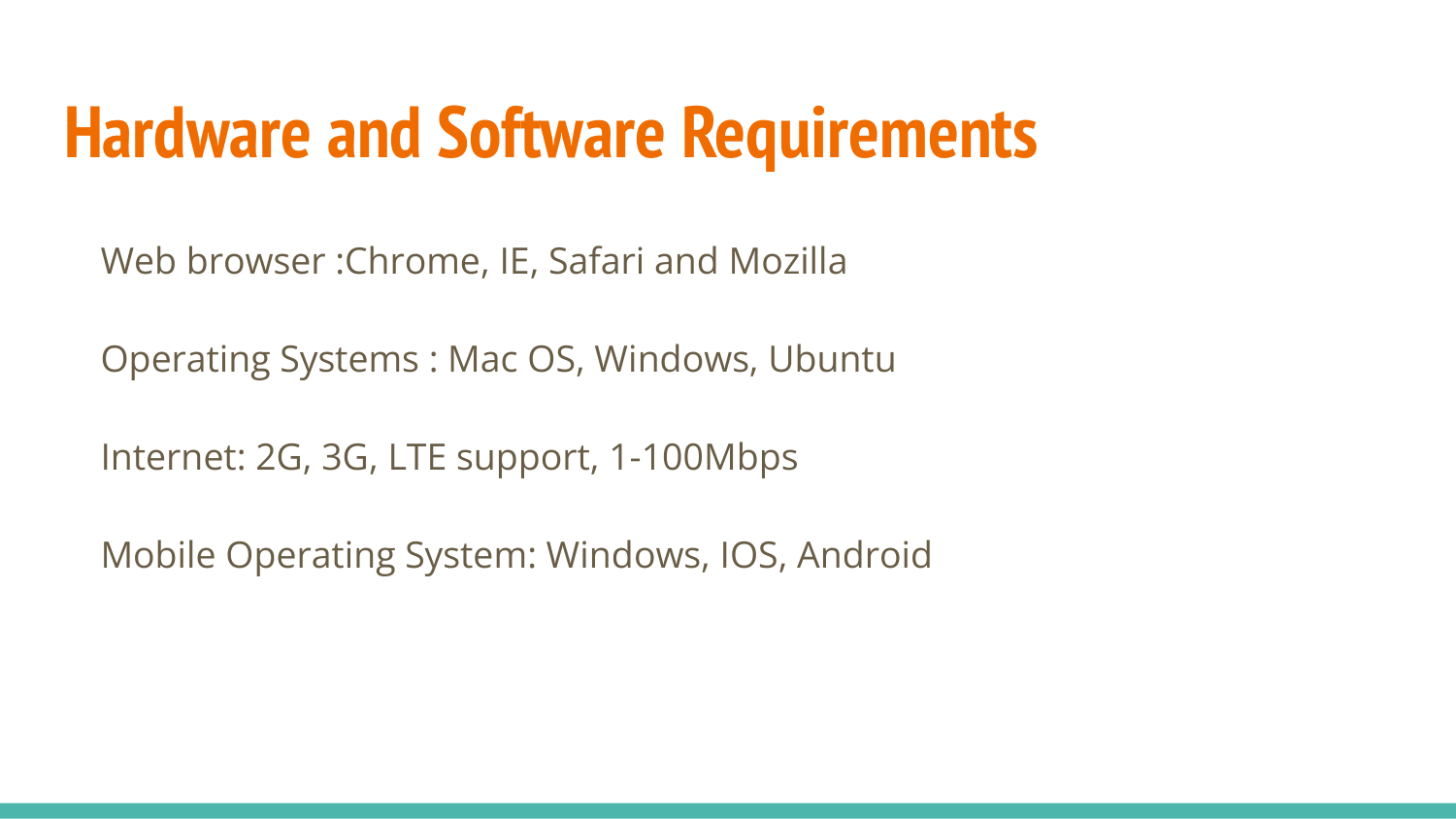

# Hardware and Software Requirements
Web browser :Chrome, IE, Safari and Mozilla
Operating Systems : Mac OS, Windows, Ubuntu
Internet: 2G, 3G, LTE support, 1-100Mbps
Mobile Operating System: Windows, IOS, Android